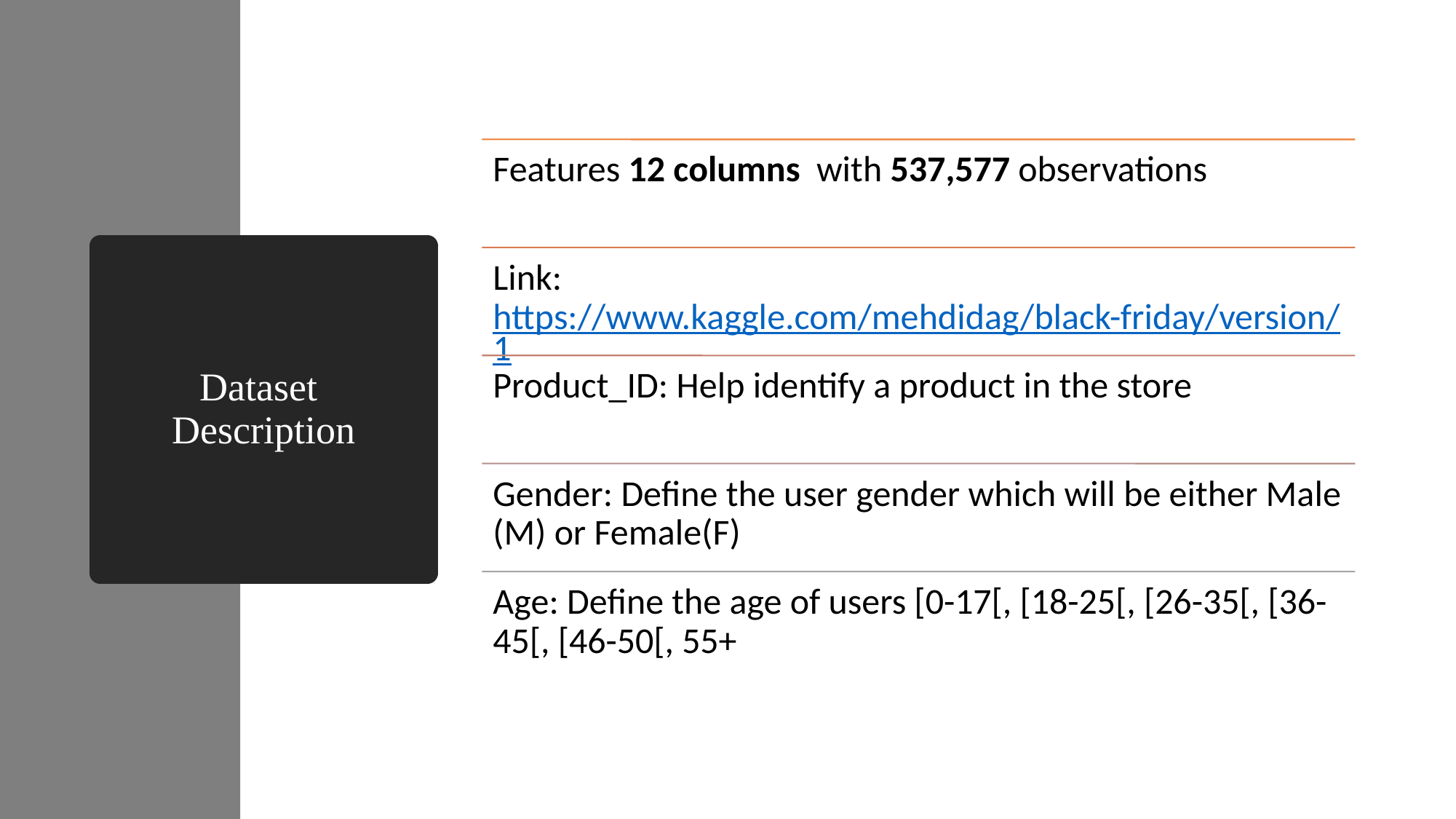

Features 12 columns  with 537,577 observations
Link: https://www.kaggle.com/mehdidag/black-friday/version/1
Product_ID: Help identify a product in the store
Gender: Define the user gender which will be either Male (M) or Female(F)
Age: Define the age of users [0-17[, [18-25[, [26-35[, [36-45[, [46-50[, 55+
# Dataset  Description